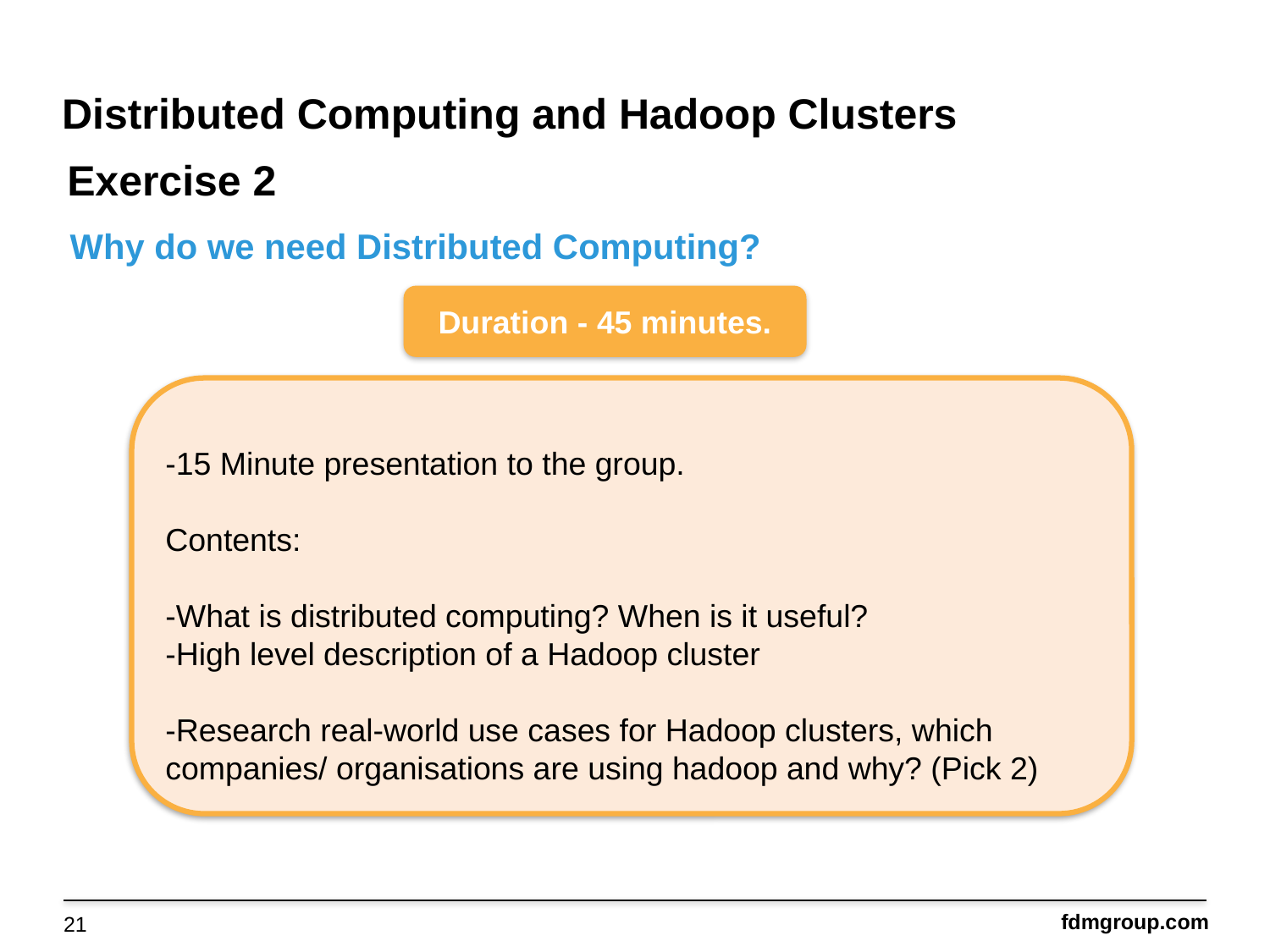

Distributed Computing and Hadoop Clusters
Exercise 2
Why do we need Distributed Computing?
Duration - 45 minutes.

-15 Minute presentation to the group.

Contents:

-What is distributed computing? When is it useful?
-High level description of a Hadoop cluster

-Research real-world use cases for Hadoop clusters, which companies/ organisations are using hadoop and why? (Pick 2)
21